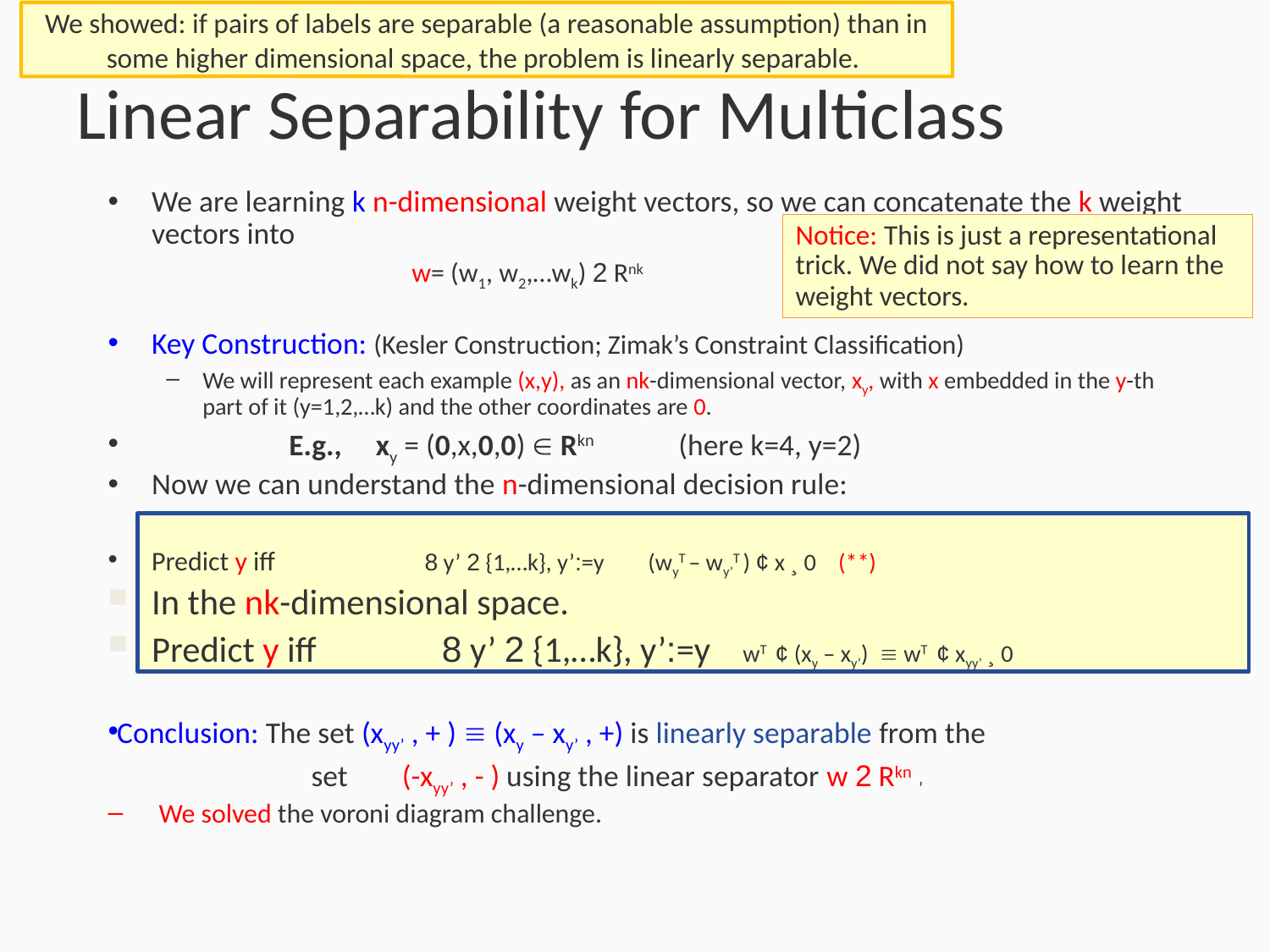

We showed: if pairs of labels are separable (a reasonable assumption) than in some higher dimensional space, the problem is linearly separable.
# Linear Separability for Multiclass
We are learning k n-dimensional weight vectors, so we can concatenate the k weight vectors into
                                        w= (w1, w2,…wk) 2 Rnk

Key Construction: (Kesler Construction; Zimak’s Constraint Classification)
We will represent each example (x,y), as an nk-dimensional vector, xy, with x embedded in the y-th part of it (y=1,2,…k) and the other coordinates are 0.
                  E.g.,     xy = (0,x,0,0) ∈ Rkn                     (here k=4, y=2)
Now we can understand the n-dimensional decision rule:

Predict y iff                       8 y’ 2 {1,…k}, y’:=y        (wyT – wy’T ) ¢ x ¸ 0    (**)
In the nk-dimensional space.
Predict y iff             8 y’ 2 {1,…k}, y’:=y    wT  ¢ (xy – xy’)  ≡ wT  ¢ xyy’ ¸ 0

Conclusion: The set (xyy’ , + ) ≡ (xy – xy’ , +) is linearly separable from the
                              set        (-xyy’ , - ) using the linear separator w 2 Rkn ’
We solved the voroni diagram challenge.

Notice: This is just a representational trick. We did not say how to learn the weight vectors.